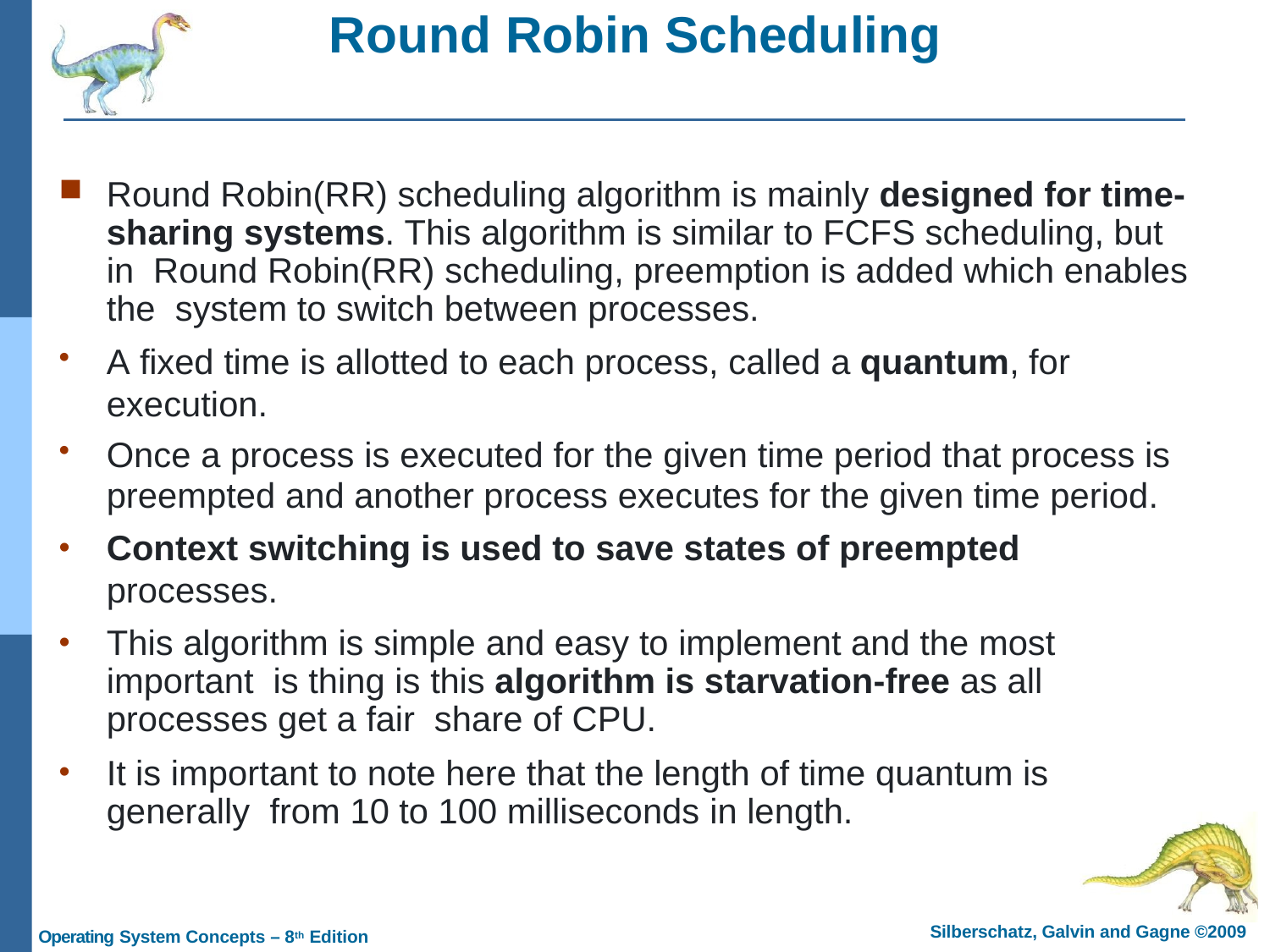

# Round Robin Scheduling
Round Robin(RR) scheduling algorithm is mainly designed for time-  sharing systems. This algorithm is similar to FCFS scheduling, but in  Round Robin(RR) scheduling, preemption is added which enables the  system to switch between processes.
A fixed time is allotted to each process, called a quantum, for execution.
Once a process is executed for the given time period that process is
preempted and another process executes for the given time period.
Context switching is used to save states of preempted processes.
This algorithm is simple and easy to implement and the most important  is thing is this algorithm is starvation-free as all processes get a fair  share of CPU.
It is important to note here that the length of time quantum is generally  from 10 to 100 milliseconds in length.
Silberschatz, Galvin and Gagne ©2009
Operating System Concepts – 8th Edition